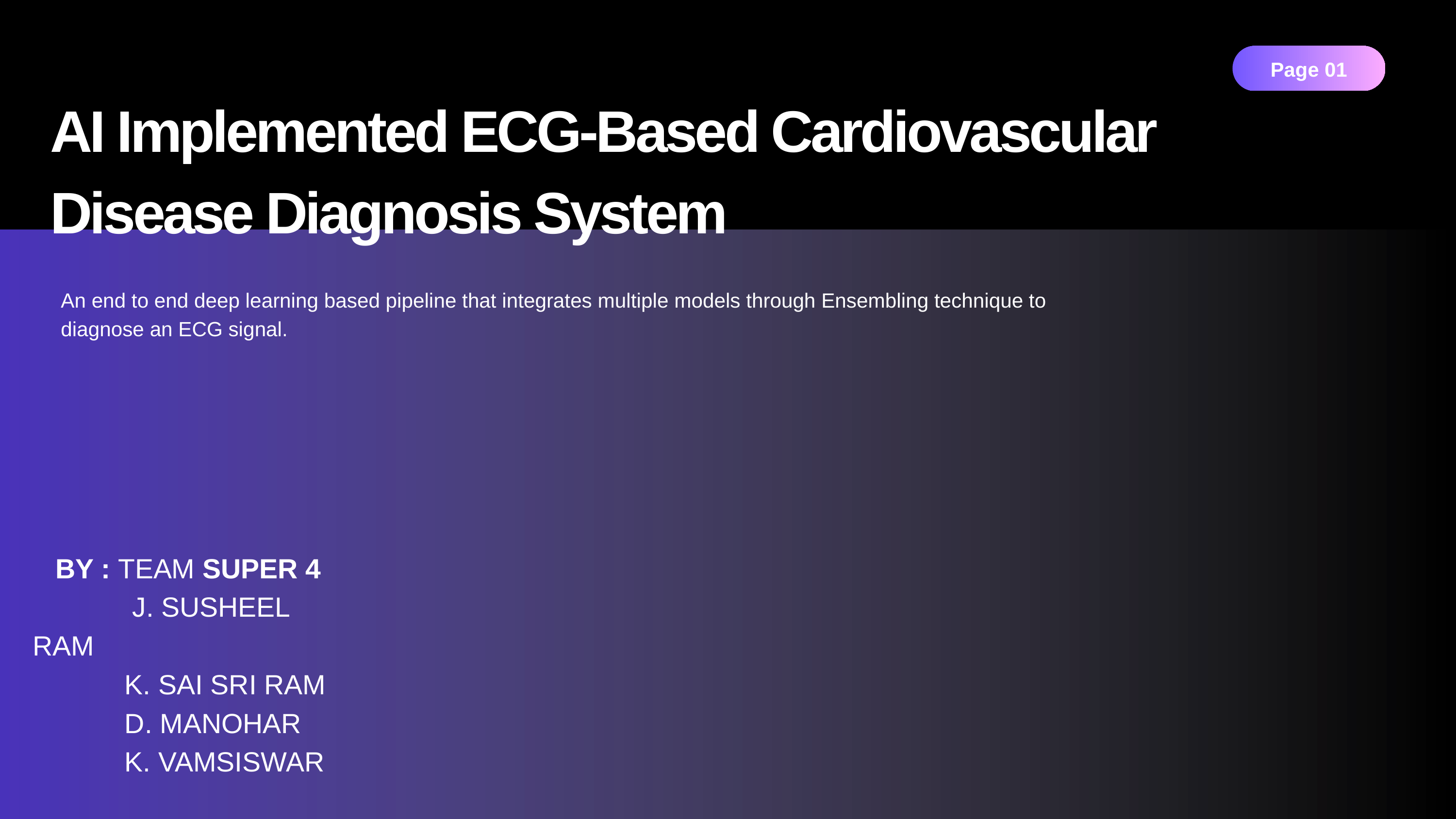

Page 01
AI Implemented ECG-Based Cardiovascular Disease Diagnosis System
An end to end deep learning based pipeline that integrates multiple models through Ensembling technique to diagnose an ECG signal.
BY : TEAM SUPER 4
             J. SUSHEEL RAM
            K. SAI SRI RAM
            D. MANOHAR
            K. VAMSISWAR